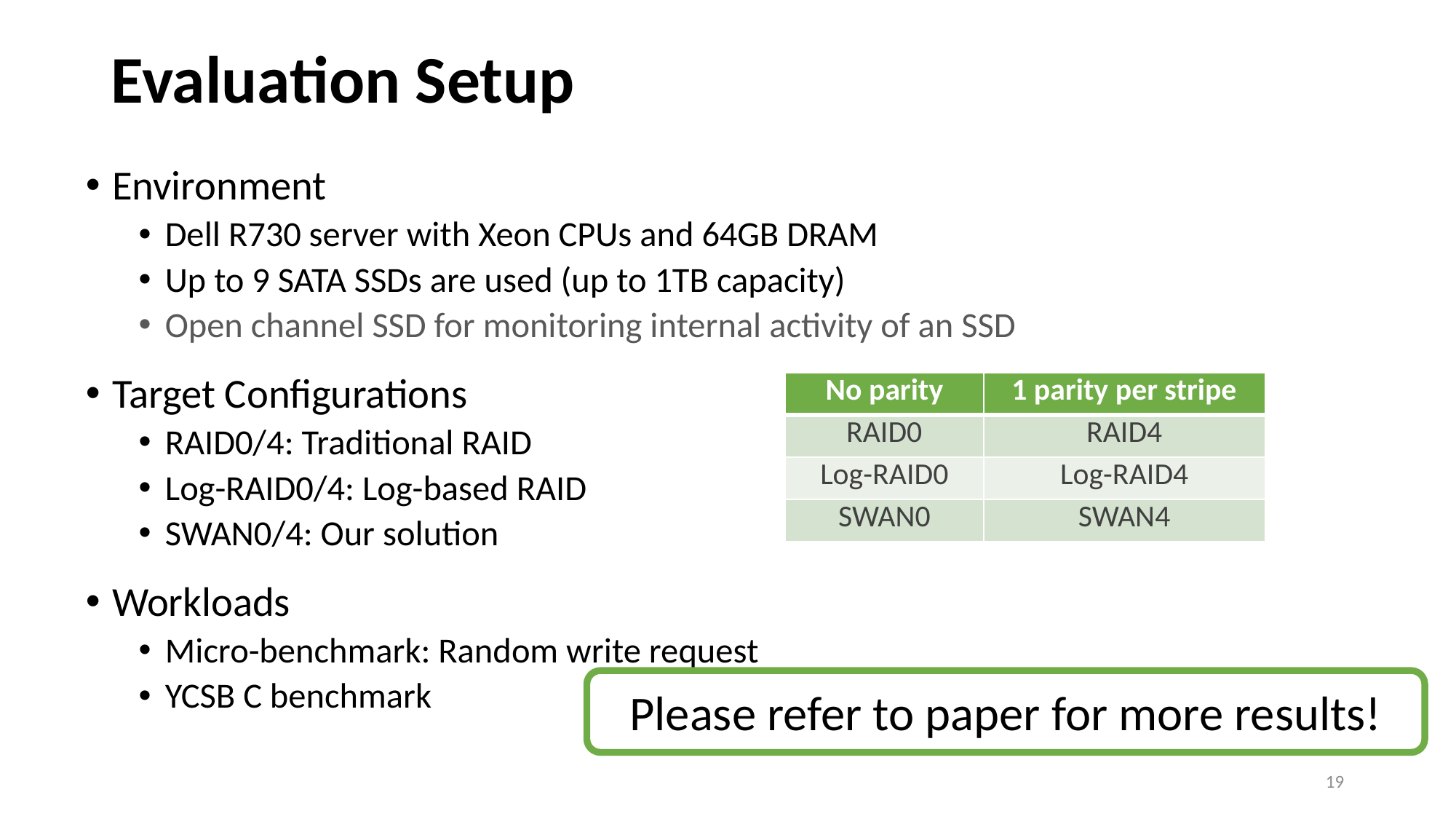

# Evaluation Setup
Environment
Dell R730 server with Xeon CPUs and 64GB DRAM
Up to 9 SATA SSDs are used (up to 1TB capacity)
Open channel SSD for monitoring internal activity of an SSD
Target Configurations
RAID0/4: Traditional RAID
Log-RAID0/4: Log-based RAID
SWAN0/4: Our solution
Workloads
Micro-benchmark: Random write request
YCSB C benchmark
| No parity | 1 parity per stripe |
| --- | --- |
| RAID0 | RAID4 |
| Log-RAID0 | Log-RAID4 |
| SWAN0 | SWAN4 |
Please refer to paper for more results!
19